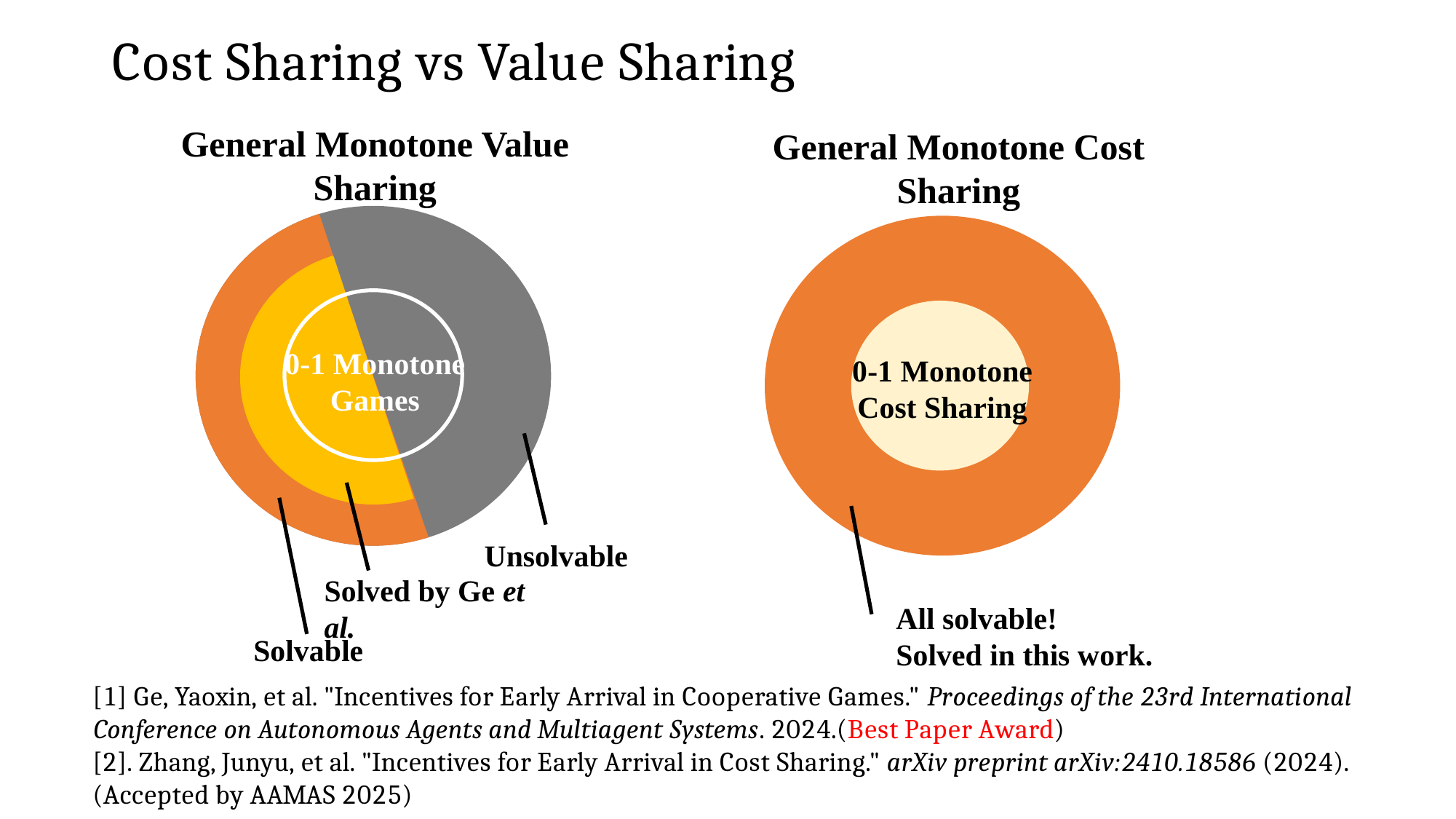

# Cost Sharing vs Value Sharing
General Monotone Value Sharing
General Monotone Cost Sharing

0-1 Monotone
Games
0-1 Monotone
Cost Sharing

Unsolvable
Solved by Ge et al.
All solvable!
Solved in this work.
Solvable
[1] Ge, Yaoxin, et al. "Incentives for Early Arrival in Cooperative Games." Proceedings of the 23rd International Conference on Autonomous Agents and Multiagent Systems. 2024.(Best Paper Award)
[2]. Zhang, Junyu, et al. "Incentives for Early Arrival in Cost Sharing." arXiv preprint arXiv:2410.18586 (2024).
(Accepted by AAMAS 2025)